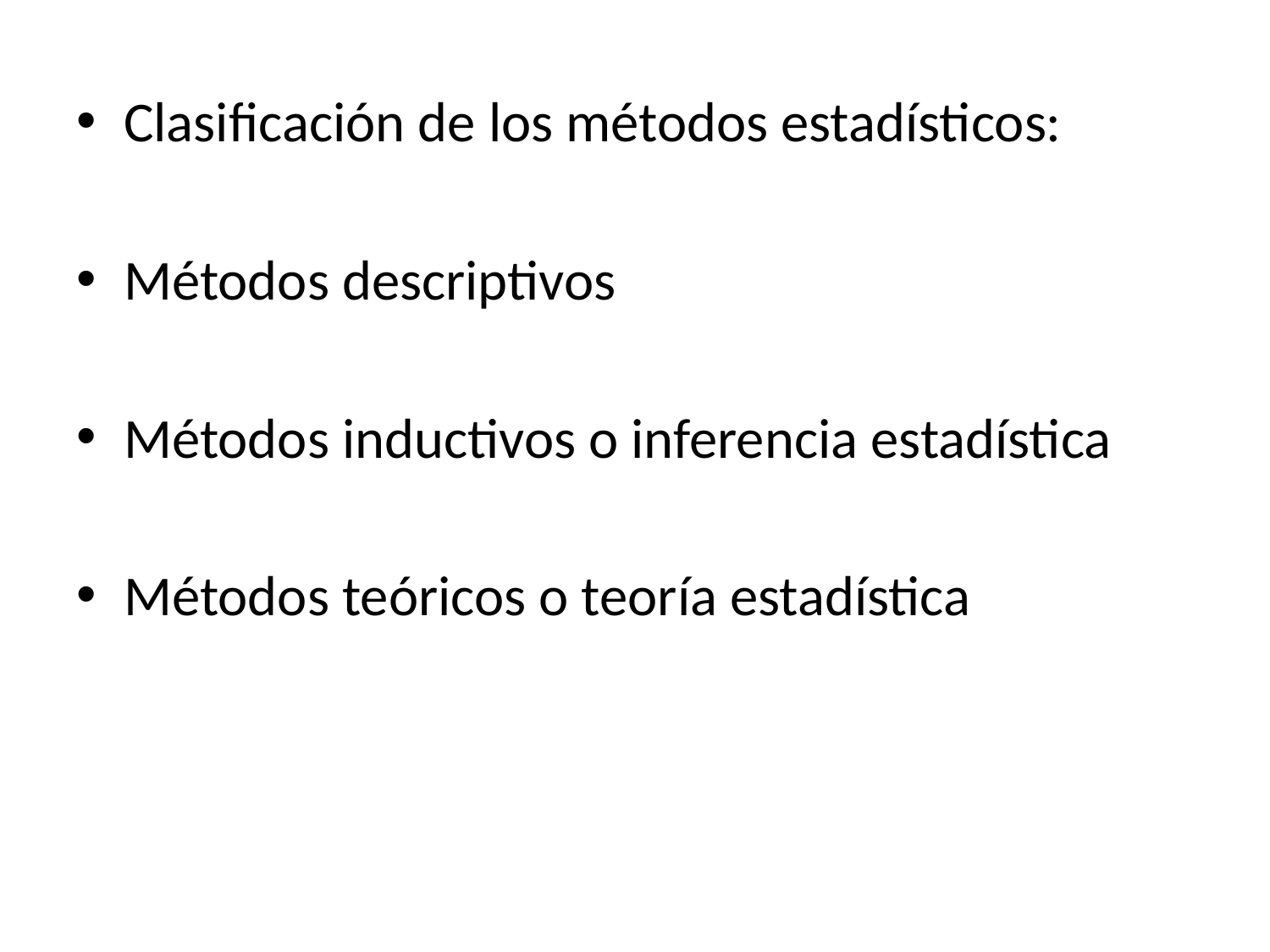

Clasificación de los métodos estadísticos:

Métodos descriptivos

Métodos inductivos o inferencia estadística

Métodos teóricos o teoría estadística